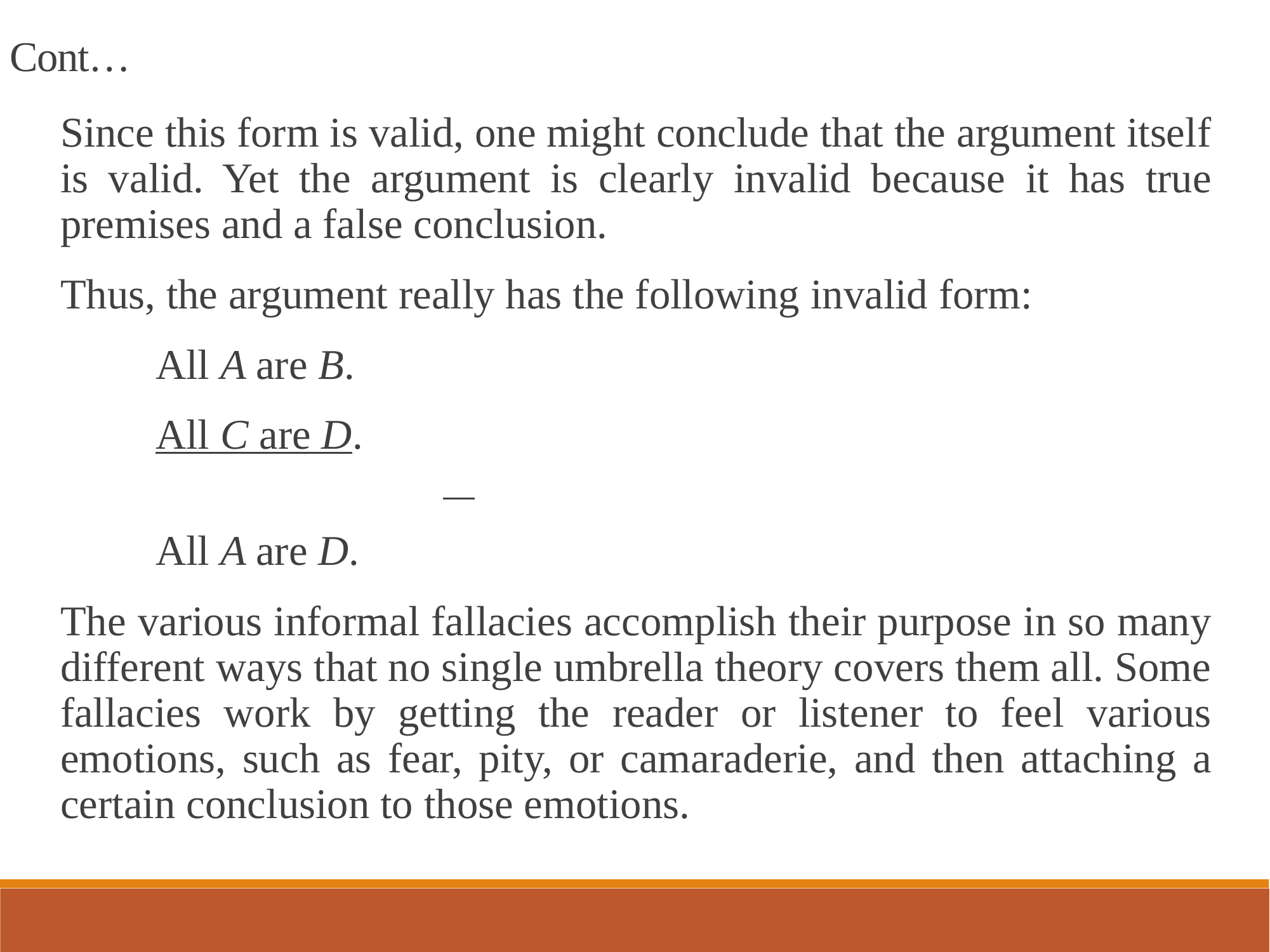

Cont…
Since this form is valid, one might conclude that the argument itself is valid. Yet the argument is clearly invalid because it has true premises and a false conclusion.
Thus, the argument really has the following invalid form:
		All A are B.
		All C are D.
      	All A are D.
The various informal fallacies accomplish their purpose in so many different ways that no single umbrella theory covers them all. Some fallacies work by getting the reader or listener to feel various emotions, such as fear, pity, or camaraderie, and then attaching a certain conclusion to those emotions.